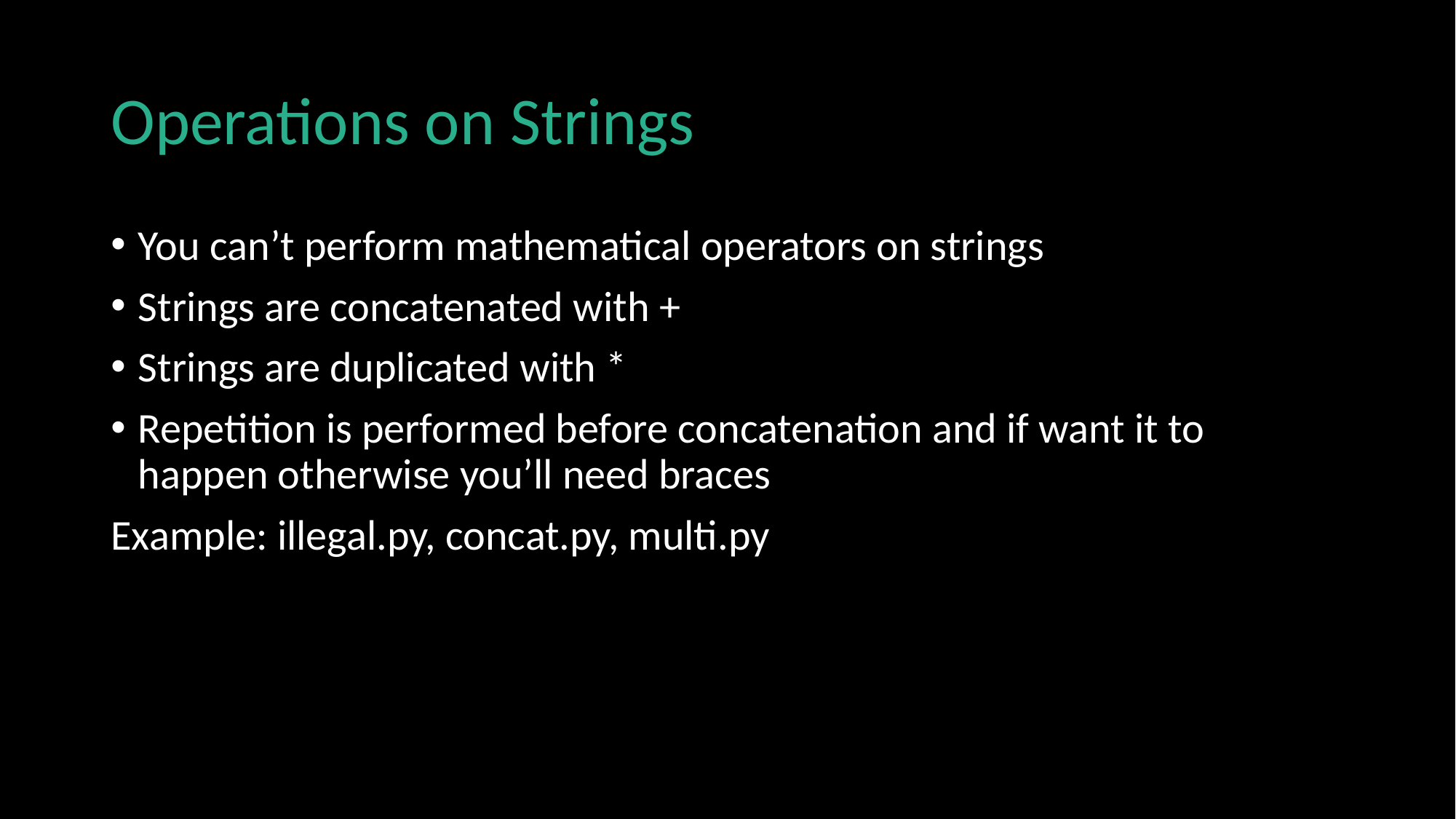

# Operations on Strings
You can’t perform mathematical operators on strings
Strings are concatenated with +
Strings are duplicated with *
Repetition is performed before concatenation and if want it to happen otherwise you’ll need braces
Example: illegal.py, concat.py, multi.py